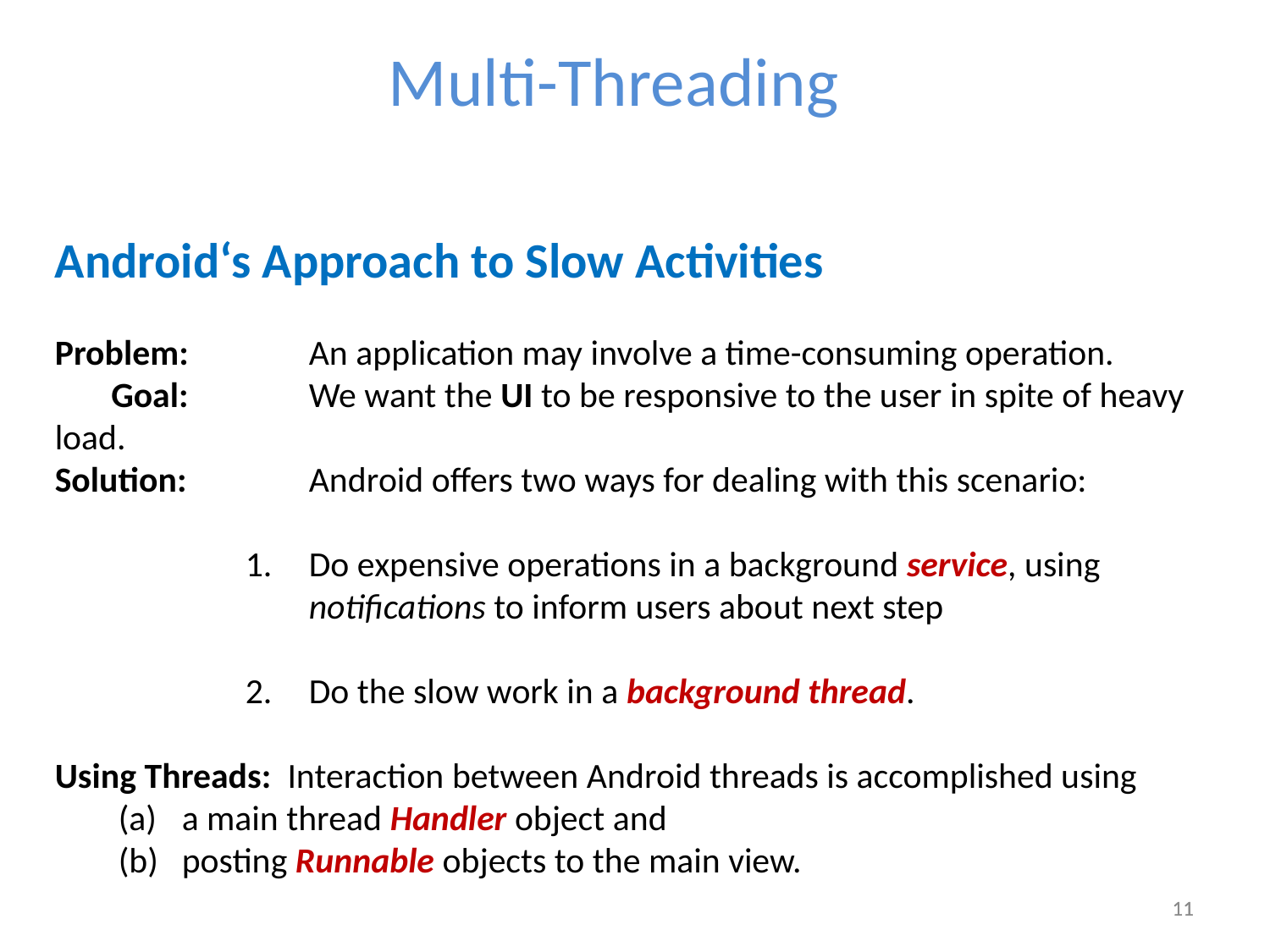

Multi-Threading

Android‘s Approach to Slow Activities

Problem: 	An application may involve a time-consuming operation.
       Goal:	We want the UI to be responsive to the user in spite of heavy load.
Solution:	Android offers two ways for dealing with this scenario:

Do expensive operations in a background service, using notifications to inform users about next step

Do the slow work in a background thread.

Using Threads:  Interaction between Android threads is accomplished using
a main thread Handler object and
posting Runnable objects to the main view.

11
11